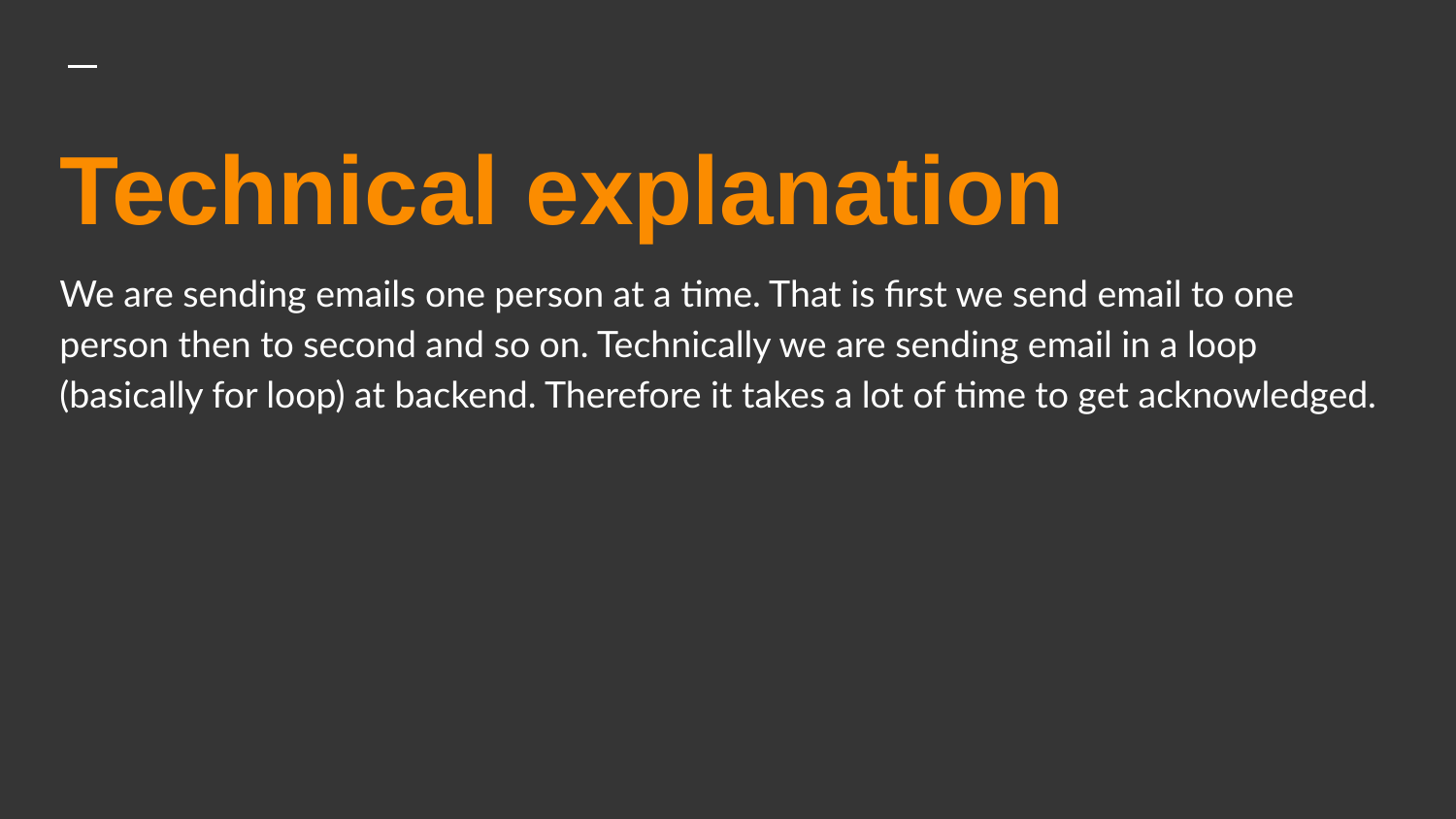

# Technical explanation
We are sending emails one person at a time. That is first we send email to one person then to second and so on. Technically we are sending email in a loop (basically for loop) at backend. Therefore it takes a lot of time to get acknowledged.